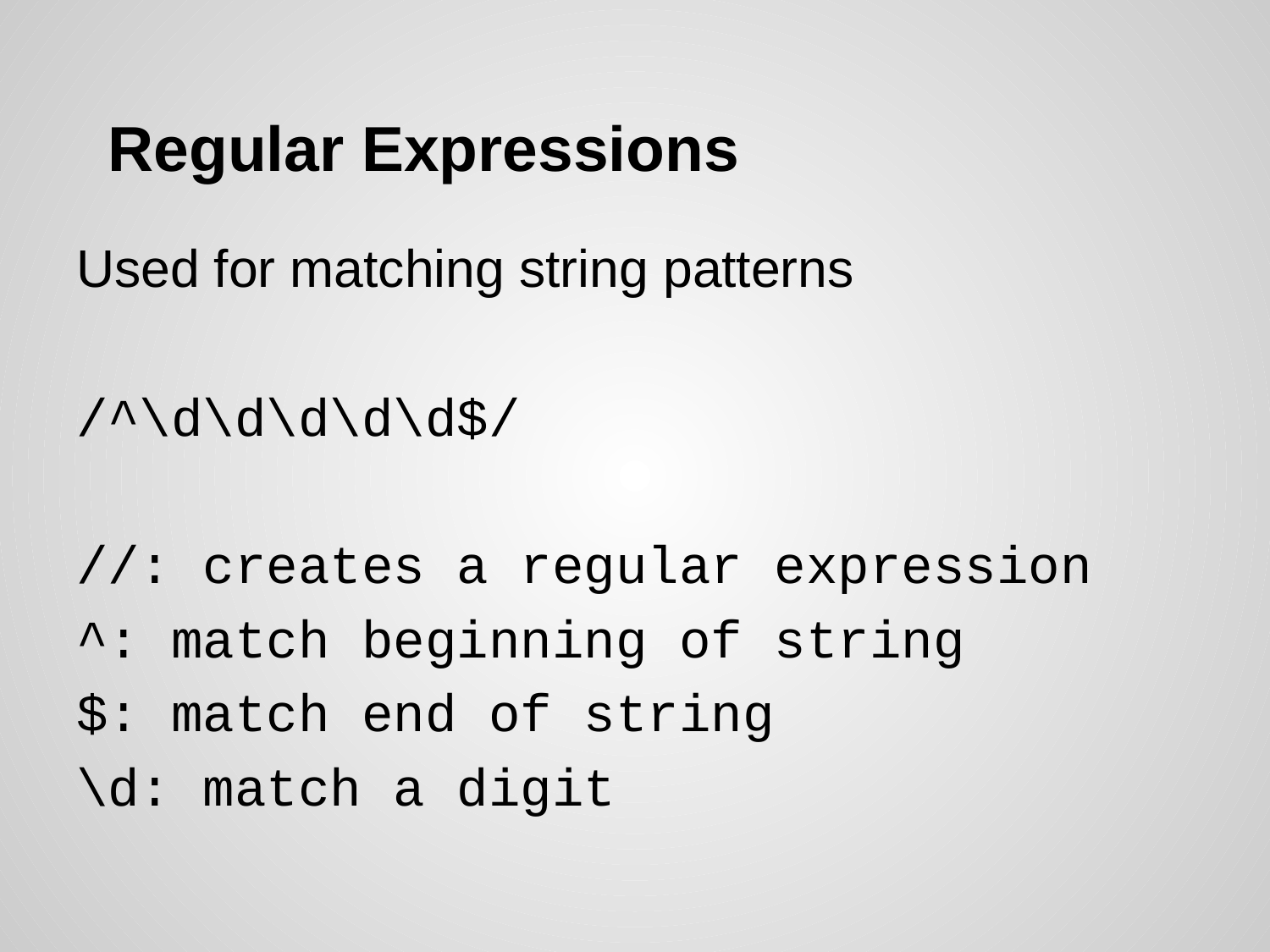

# Regular Expressions
Used for matching string patterns

/^\d\d\d\d\d$/

//: creates a regular expression
^: match beginning of string
$: match end of string
\d: match a digit